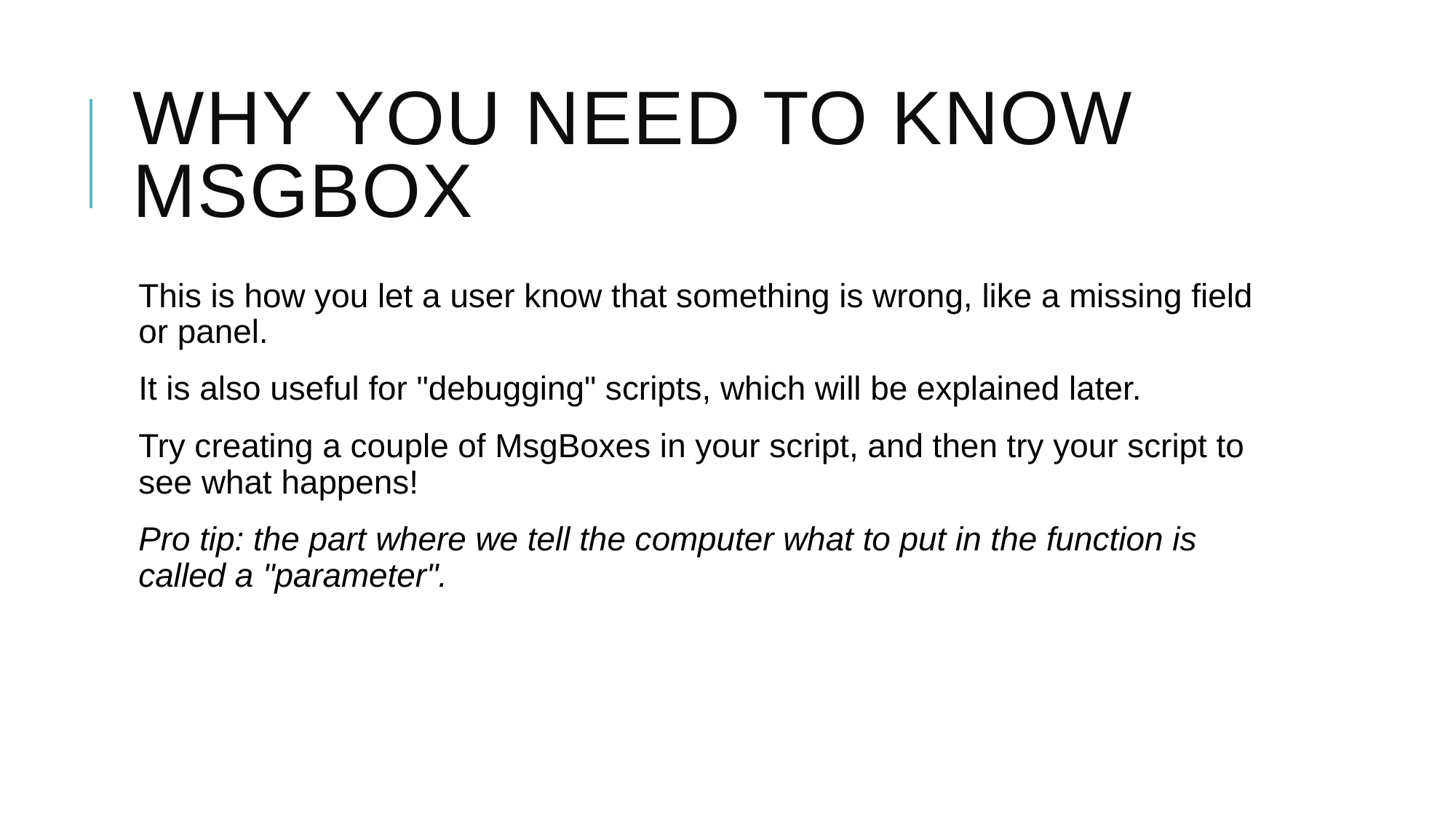

# Why you need to know MsgBox
This is how you let a user know that something is wrong, like a missing field or panel.
It is also useful for "debugging" scripts, which will be explained later.
Try creating a couple of MsgBoxes in your script, and then try your script to see what happens!
Pro tip: the part where we tell the computer what to put in the function is called a "parameter".